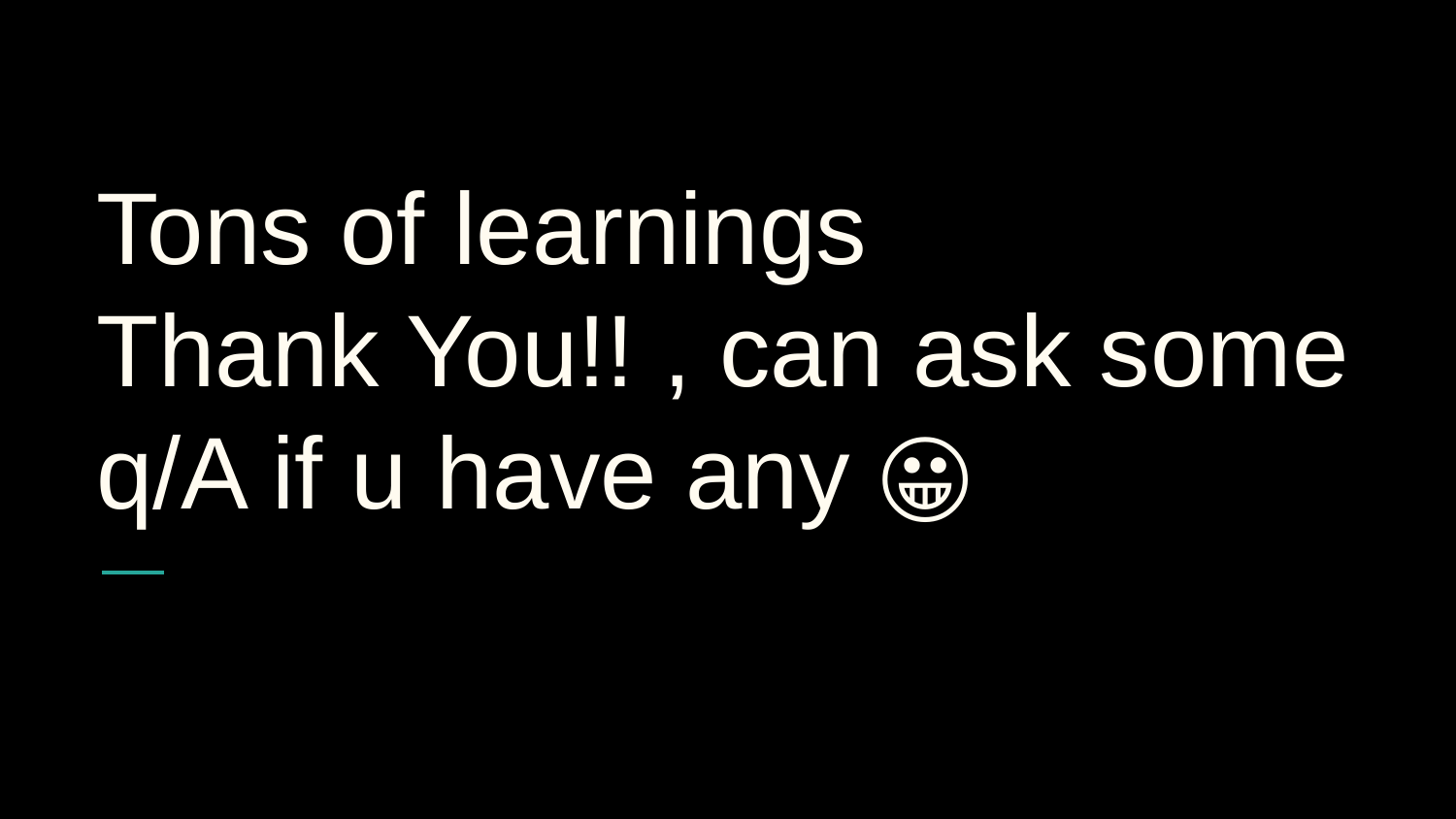

# Tons of learnings
Thank You!! , can ask some q/A if u have any 😀